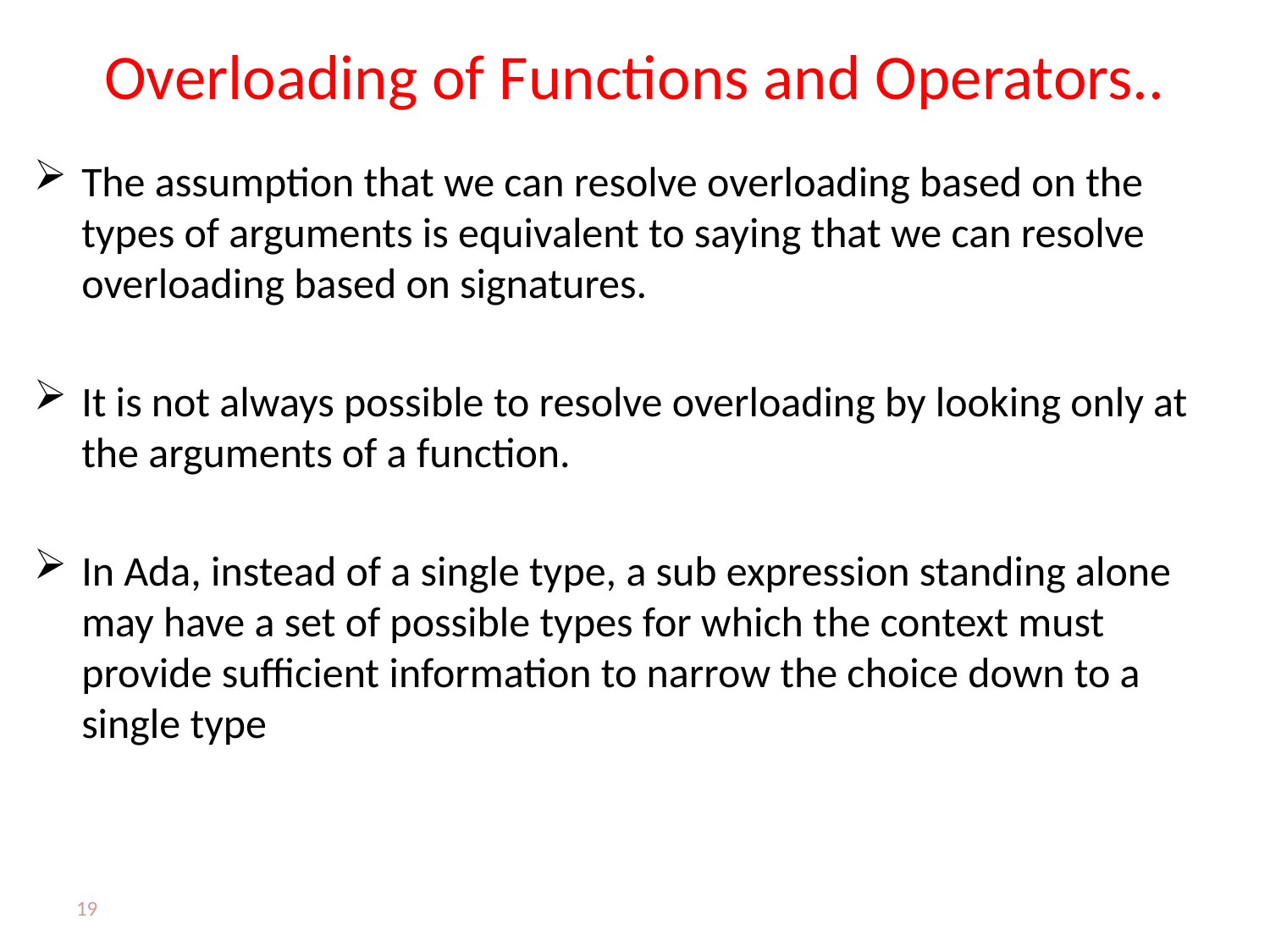

# Overloading of Functions and Operators..
The assumption that we can resolve overloading based on the types of arguments is equivalent to saying that we can resolve overloading based on signatures.

It is not always possible to resolve overloading by looking only at the arguments of a function.

In Ada, instead of a single type, a sub expression standing alone may have a set of possible types for which the context must provide sufficient information to narrow the choice down to a single type
19